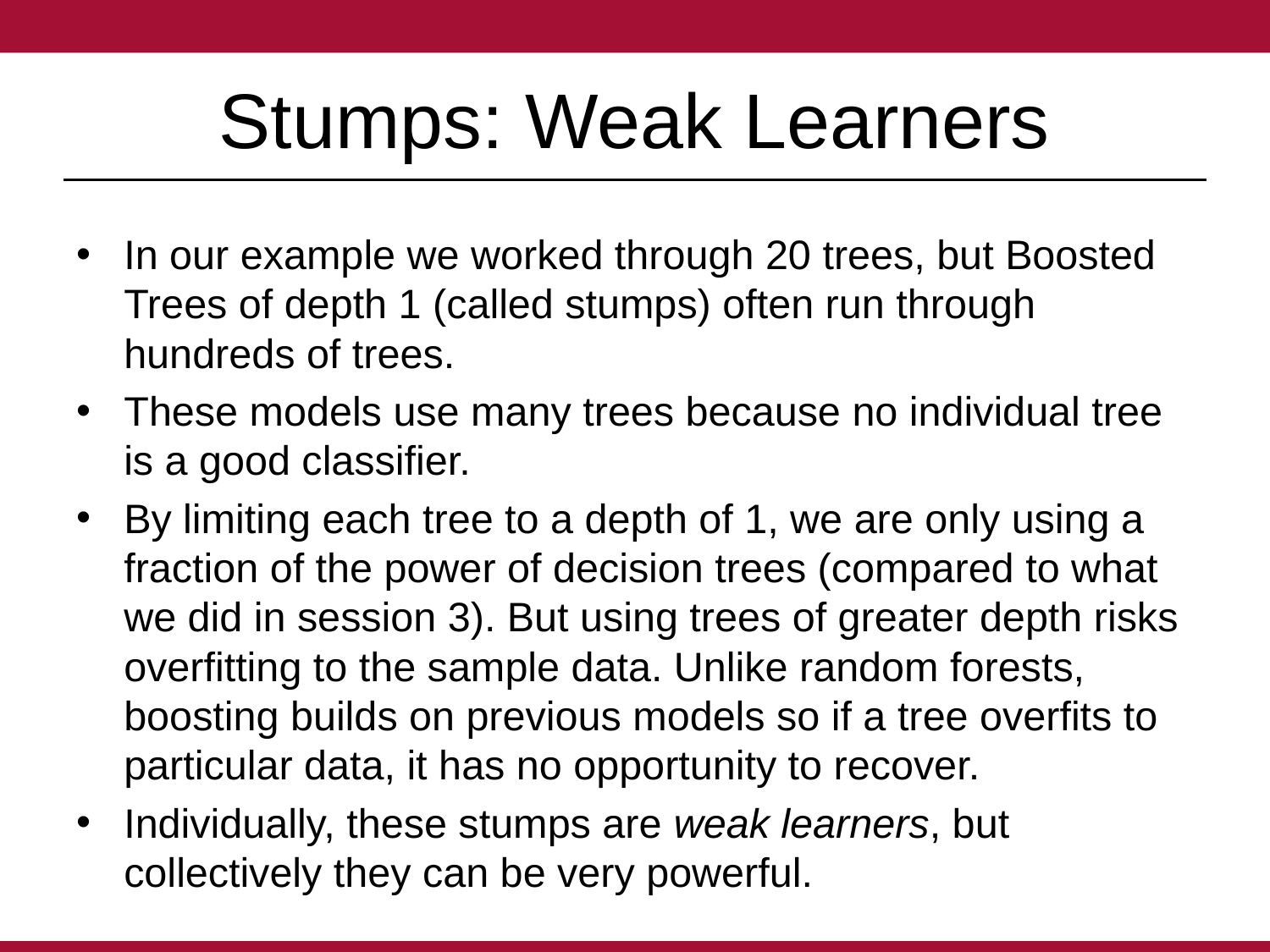

# Stumps: Weak Learners
In our example we worked through 20 trees, but Boosted Trees of depth 1 (called stumps) often run through hundreds of trees.
These models use many trees because no individual tree is a good classifier.
By limiting each tree to a depth of 1, we are only using a fraction of the power of decision trees (compared to what we did in session 3). But using trees of greater depth risks overfitting to the sample data. Unlike random forests, boosting builds on previous models so if a tree overfits to particular data, it has no opportunity to recover.
Individually, these stumps are weak learners, but collectively they can be very powerful.